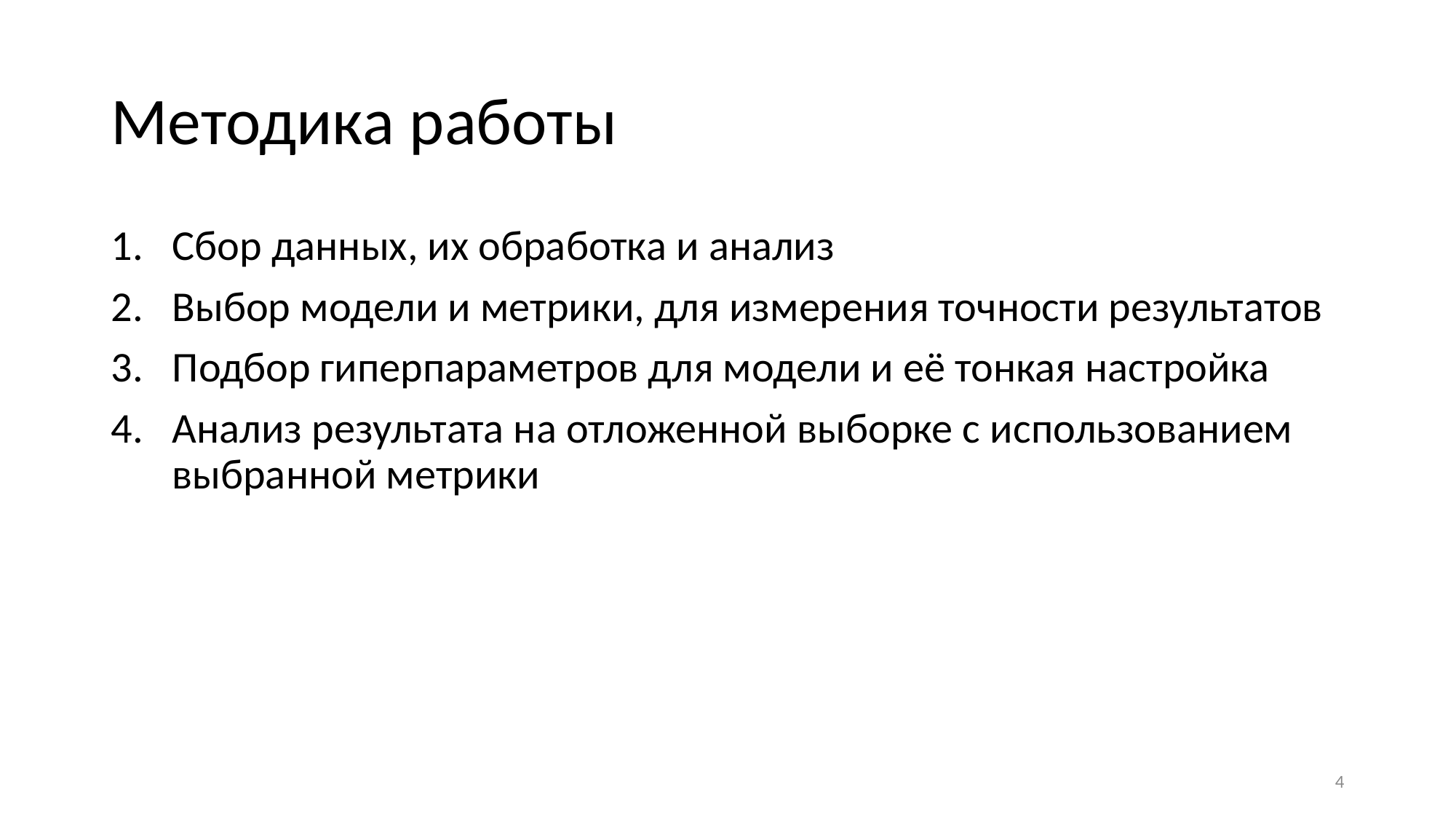

# Методика работы
Сбор данных, их обработка и анализ
Выбор модели и метрики, для измерения точности результатов
Подбор гиперпараметров для модели и её тонкая настройка
Анализ результата на отложенной выборке с использованием выбранной метрики
4